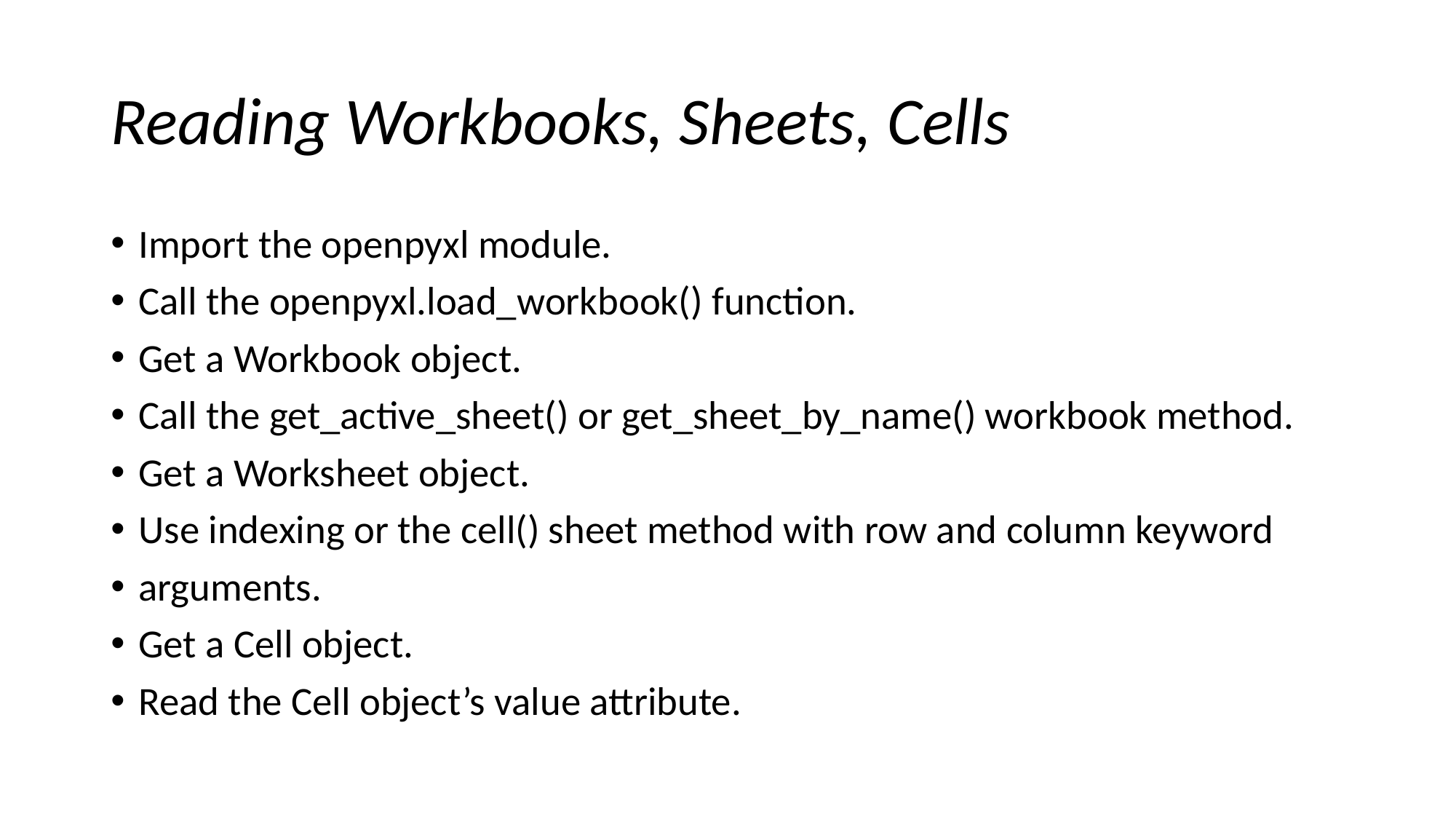

# Reading Workbooks, Sheets, Cells
Import the openpyxl module.
Call the openpyxl.load_workbook() function.
Get a Workbook object.
Call the get_active_sheet() or get_sheet_by_name() workbook method.
Get a Worksheet object.
Use indexing or the cell() sheet method with row and column keyword
arguments.
Get a Cell object.
Read the Cell object’s value attribute.